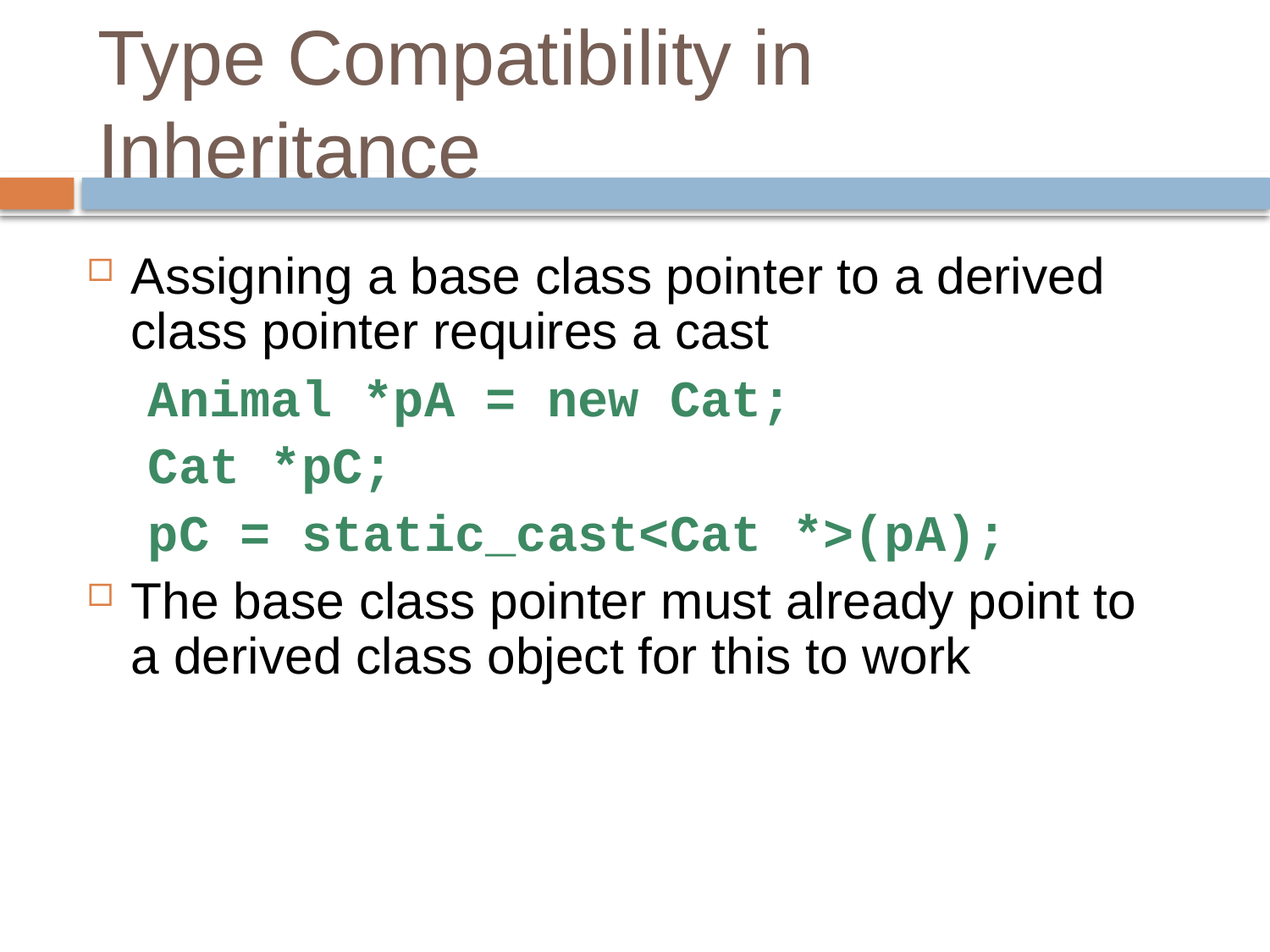

# Type Compatibility in Inheritance
Assigning a base class pointer to a derived class pointer requires a cast
  Animal *pA = new Cat;
  Cat *pC;
  pC = static_cast<Cat *>(pA);
The base class pointer must already point to a derived class object for this to work
4-5